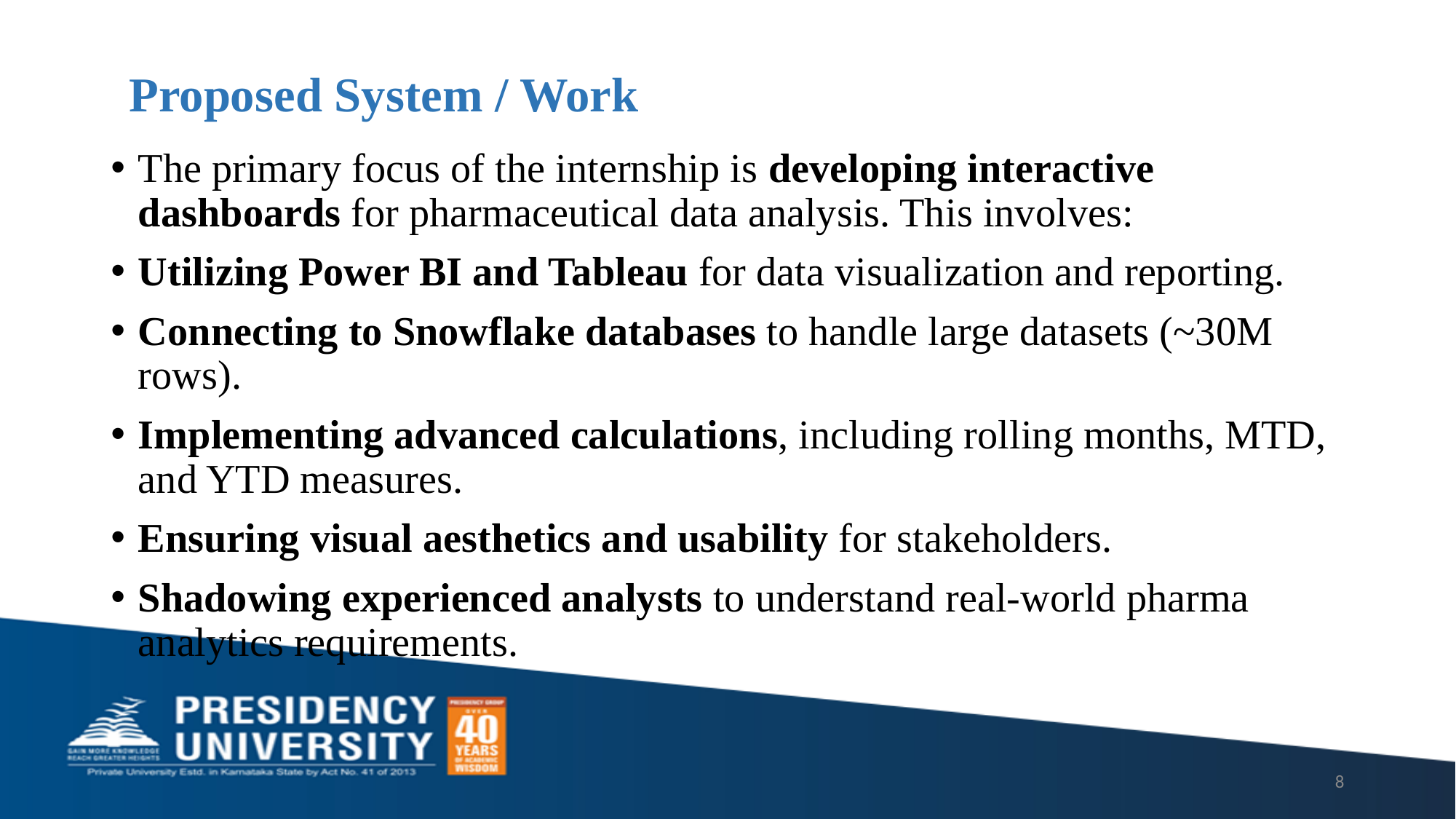

# Proposed System / Work
The primary focus of the internship is developing interactive dashboards for pharmaceutical data analysis. This involves:
Utilizing Power BI and Tableau for data visualization and reporting.
Connecting to Snowflake databases to handle large datasets (~30M rows).
Implementing advanced calculations, including rolling months, MTD, and YTD measures.
Ensuring visual aesthetics and usability for stakeholders.
Shadowing experienced analysts to understand real-world pharma analytics requirements.

8